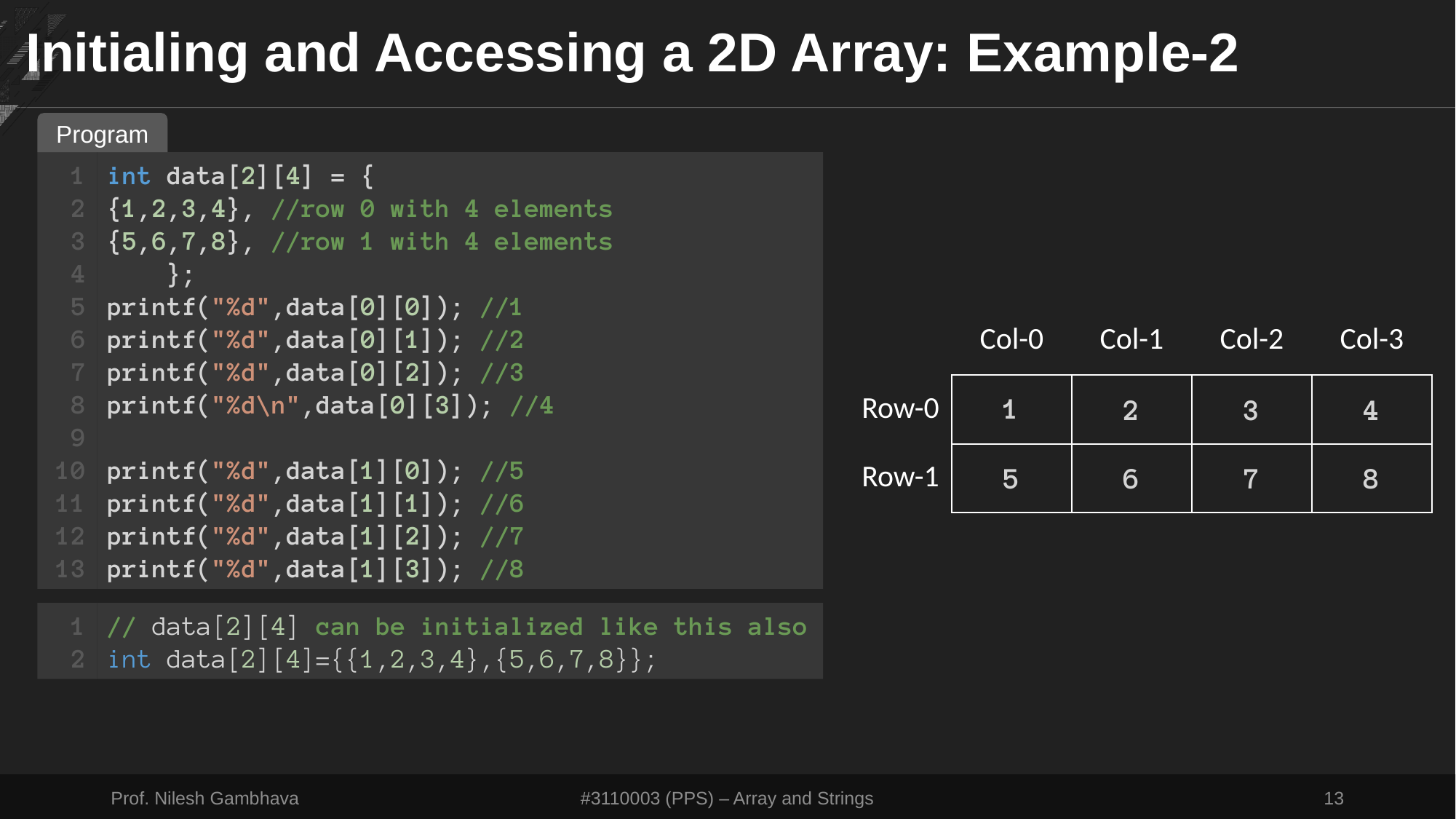

# Initialing and Accessing a 2D Array: Example-2
Program
1
2
3
4
5
6
7
8
9
10
11
12
13
int data[2][4] = {
{1,2,3,4}, //row 0 with 4 elements
{5,6,7,8}, //row 1 with 4 elements
    };
printf("%d",data[0][0]); //1
printf("%d",data[0][1]); //2
printf("%d",data[0][2]); //3
printf("%d\n",data[0][3]); //4
printf("%d",data[1][0]); //5
printf("%d",data[1][1]); //6
printf("%d",data[1][2]); //7
printf("%d",data[1][3]); //8
|  | Col-0 | Col-1 | Col-2 | Col-3 |
| --- | --- | --- | --- | --- |
| Row-0 | 1 | 2 | 3 | 4 |
| Row-1 | 5 | 6 | 7 | 8 |
1
2
// data[2][4] can be initialized like this also
int data[2][4]={{1,2,3,4},{5,6,7,8}};